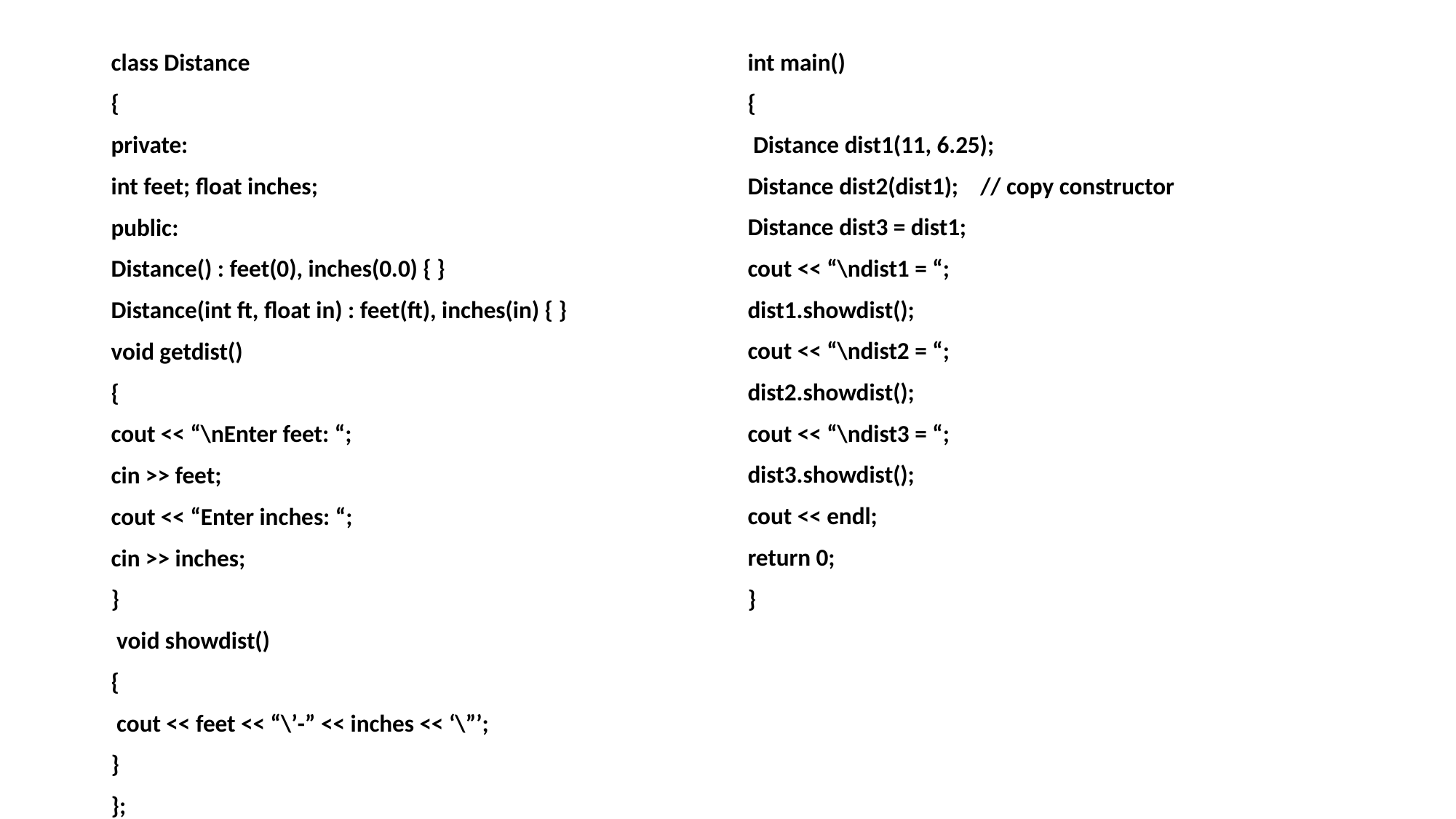

class Distance
{
private:
int feet; float inches;
public:
Distance() : feet(0), inches(0.0) { }
Distance(int ft, float in) : feet(ft), inches(in) { }
void getdist()
{
cout << “\nEnter feet: “;
cin >> feet;
cout << “Enter inches: “;
cin >> inches;
}
 void showdist()
{
 cout << feet << “\’-” << inches << ‘\”’;
}
};
int main()
{
 Distance dist1(11, 6.25);
Distance dist2(dist1);    // copy constructor
Distance dist3 = dist1;
cout << “\ndist1 = “;
dist1.showdist();
cout << “\ndist2 = “;
dist2.showdist();
cout << “\ndist3 = “;
dist3.showdist();
cout << endl;
return 0;
}